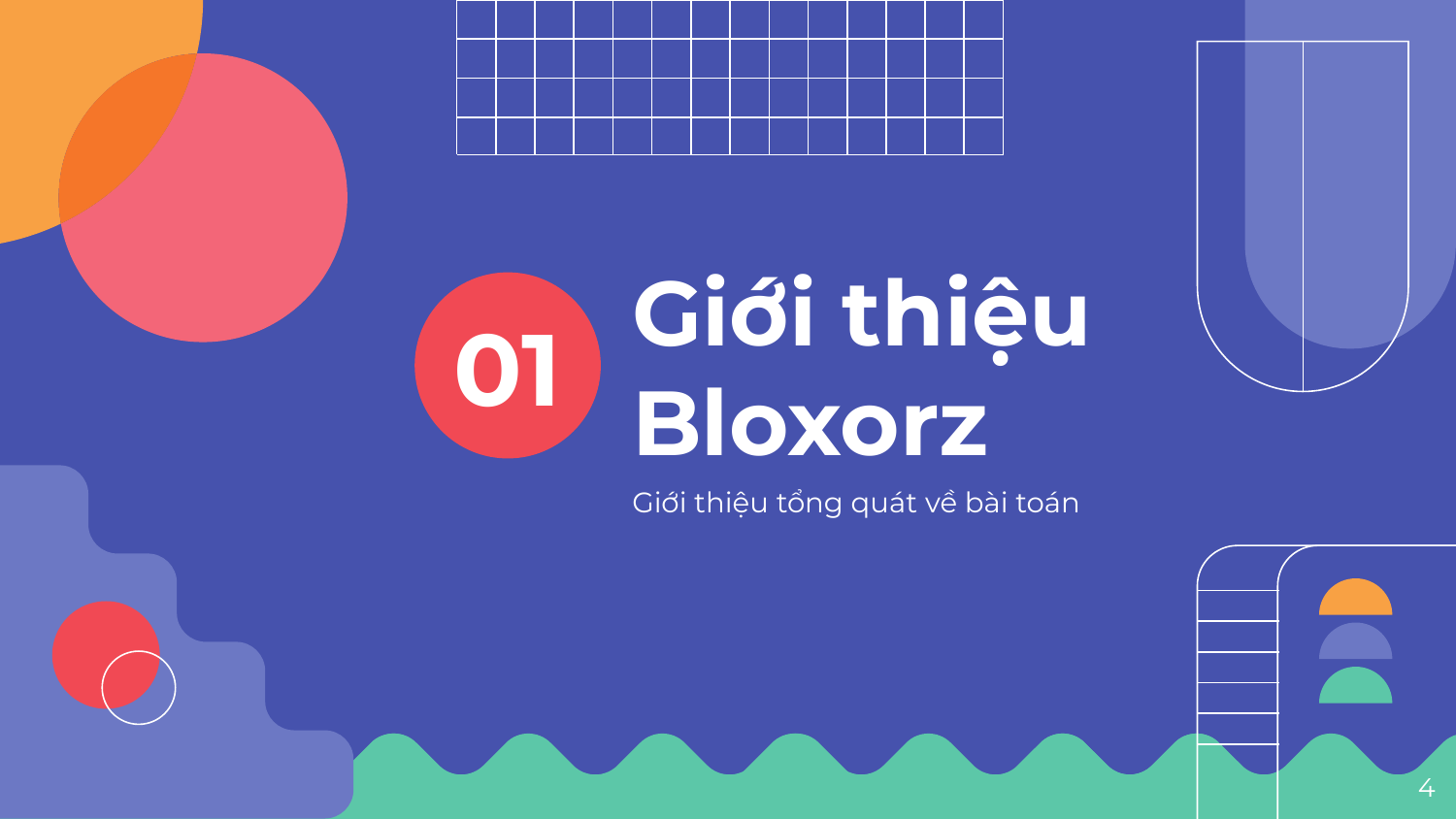

# Giới thiệu Bloxorz

01
Giới thiệu tổng quát về bài toán

4